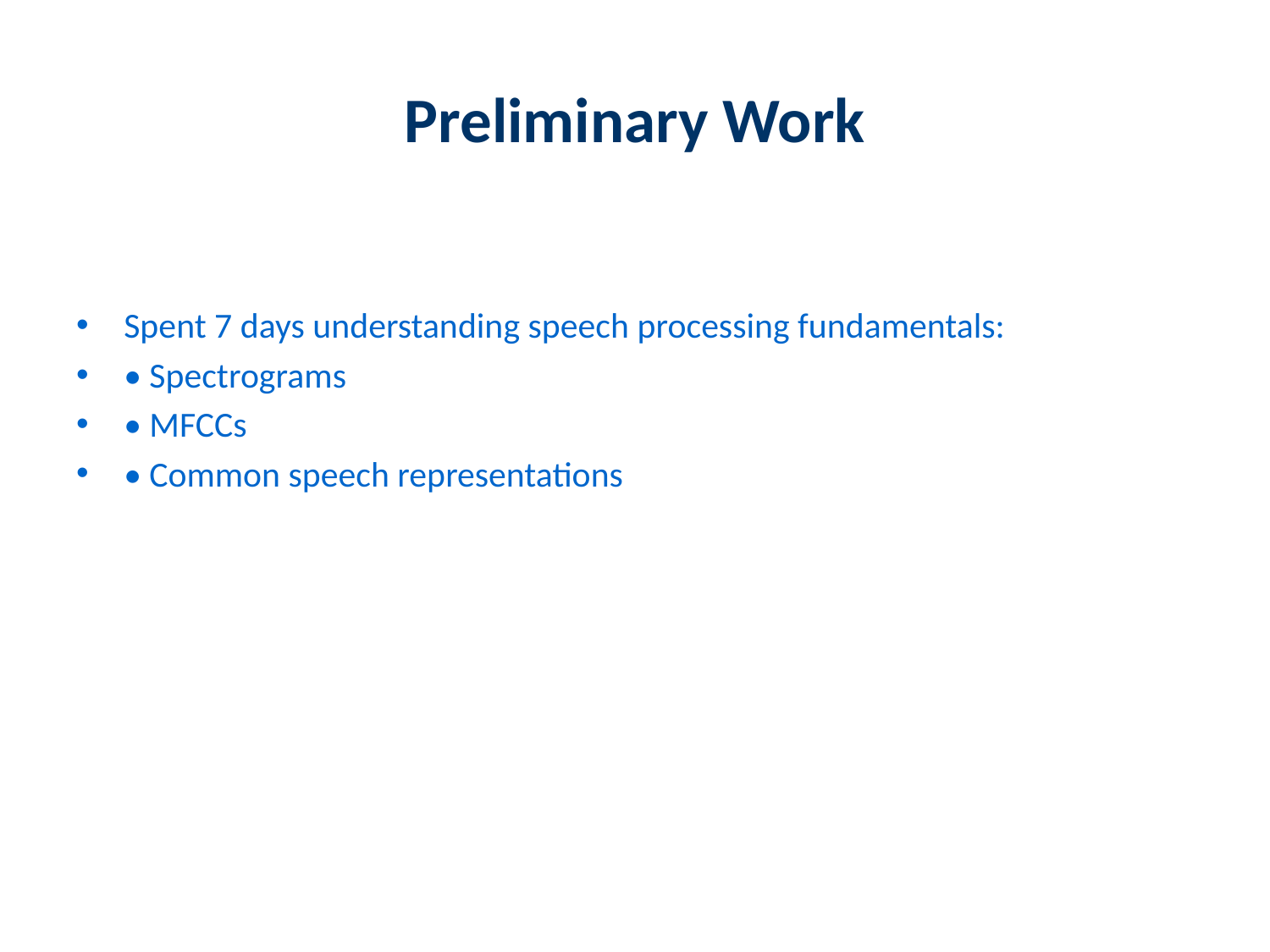

# Preliminary Work

Spent 7 days understanding speech processing fundamentals:
• Spectrograms
• MFCCs
• Common speech representations